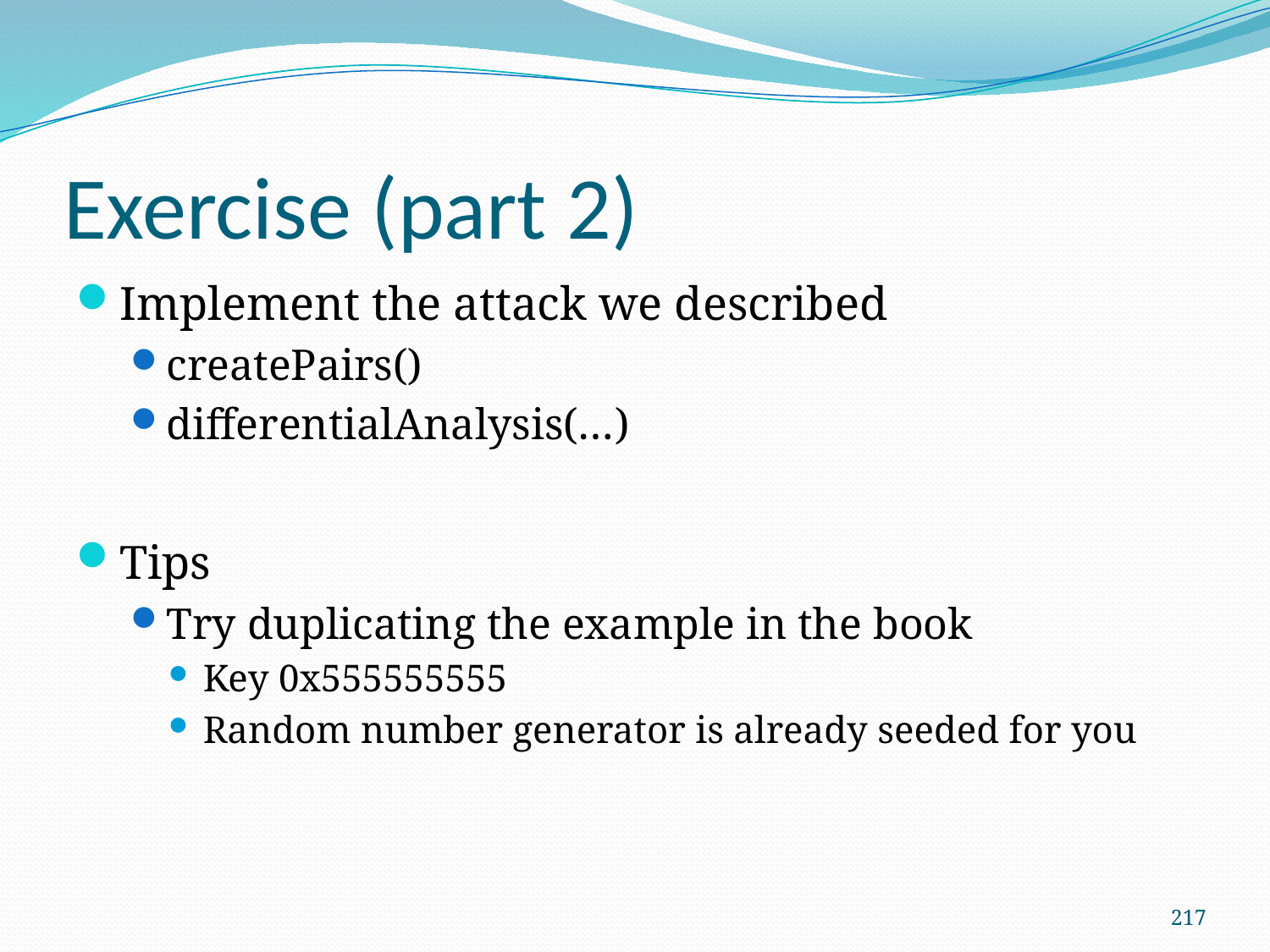

# Exercise (part 2)
Implement the attack we described
createPairs()
differentialAnalysis(…)

Tips
Try duplicating the example in the book
Key 0x555555555
Random number generator is already seeded for you

217